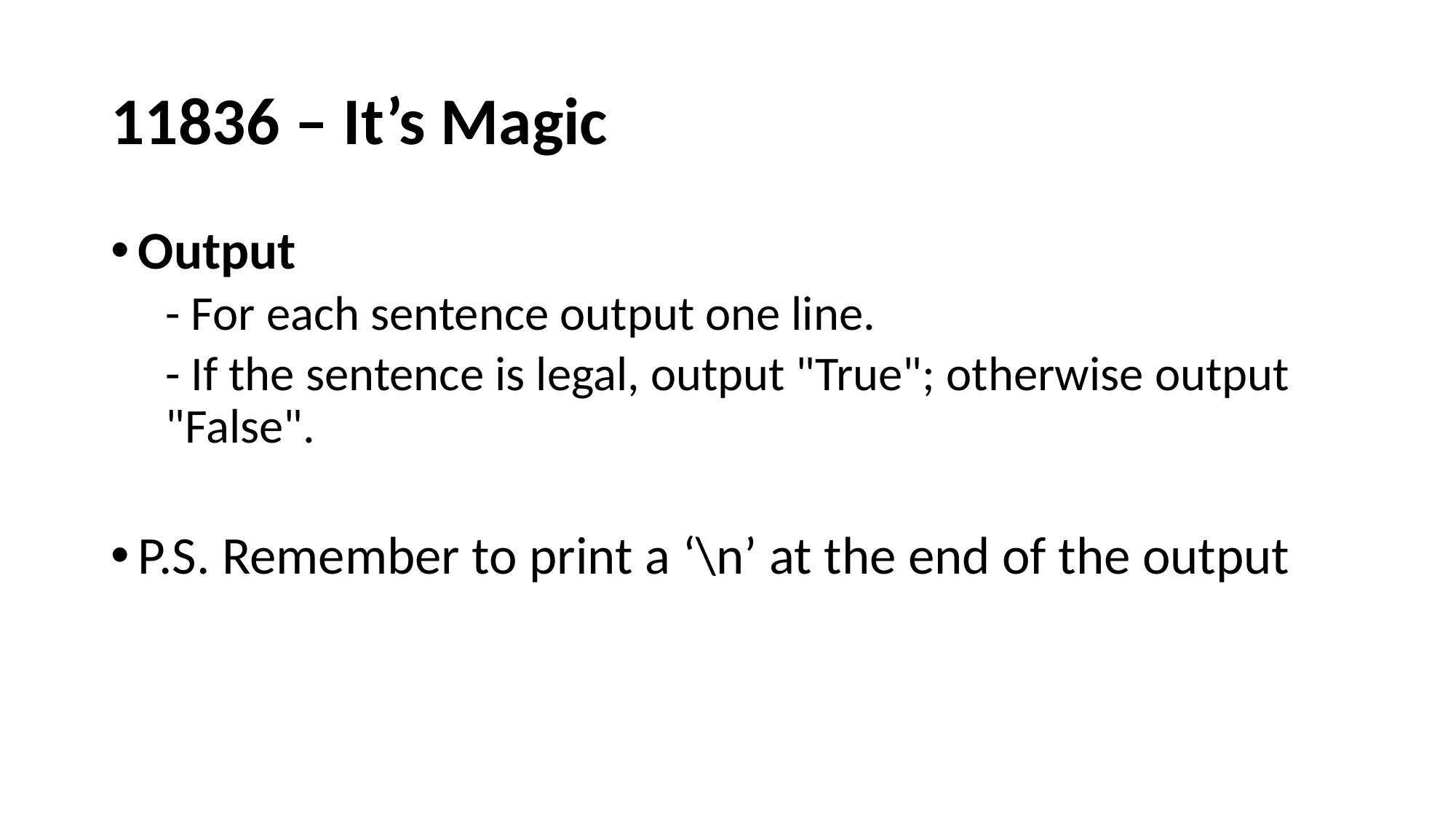

# 11836 – It’s Magic
Output
- For each sentence output one line.
- If the sentence is legal, output "True"; otherwise output "False".

P.S. Remember to print a ‘\n’ at the end of the output